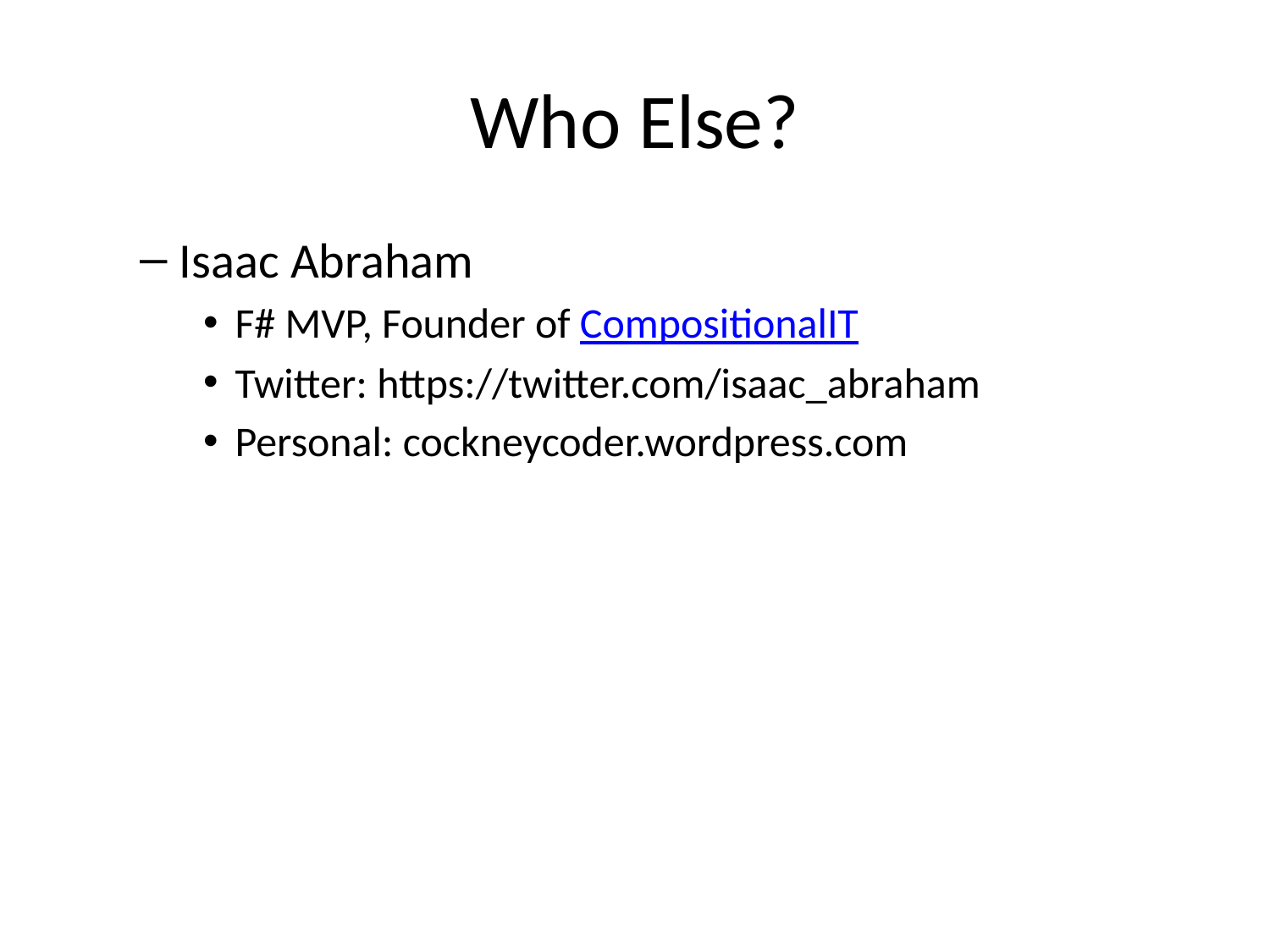

# Who Else?
Isaac Abraham
F# MVP, Founder of CompositionalIT
Twitter: https://twitter.com/isaac_abraham
Personal: cockneycoder.wordpress.com